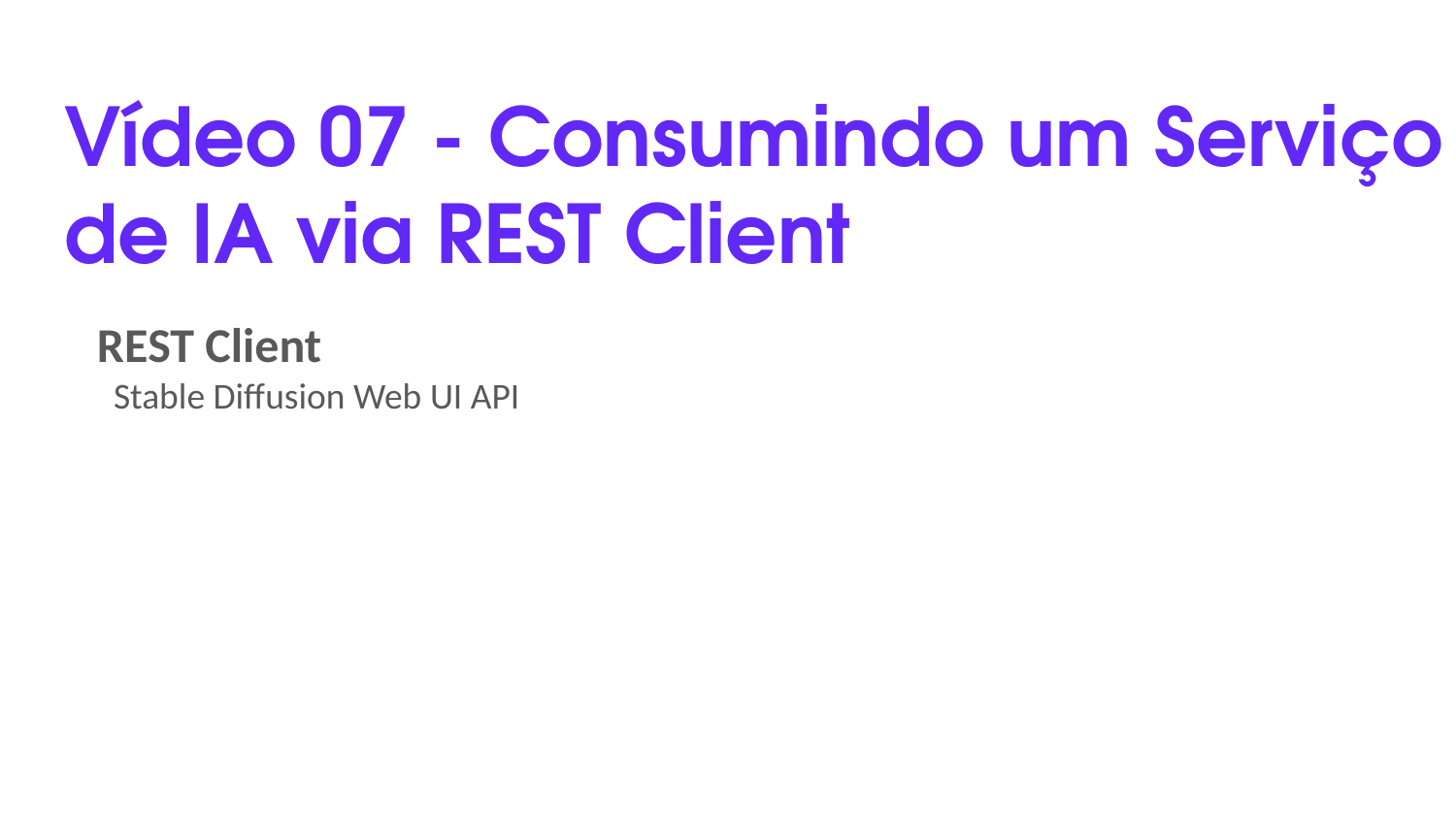

# Vídeo 07 - Consumindo um Serviço de IA via REST Client

   REST Client
      Stable Diffusion Web UI API